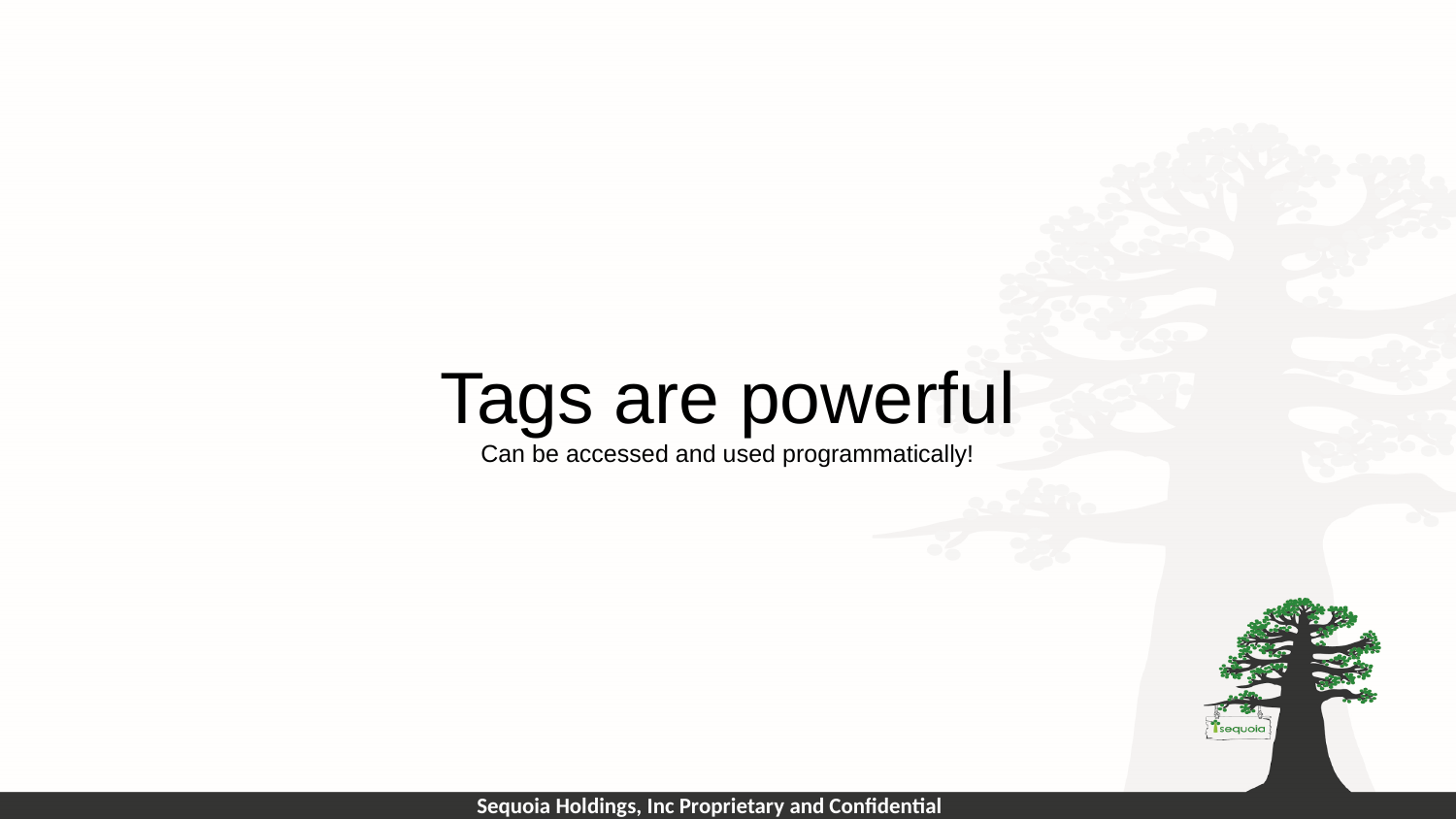

# Tags are powerful
Can be accessed and used programmatically!
Sequoia Holdings, Inc Proprietary and Confidential